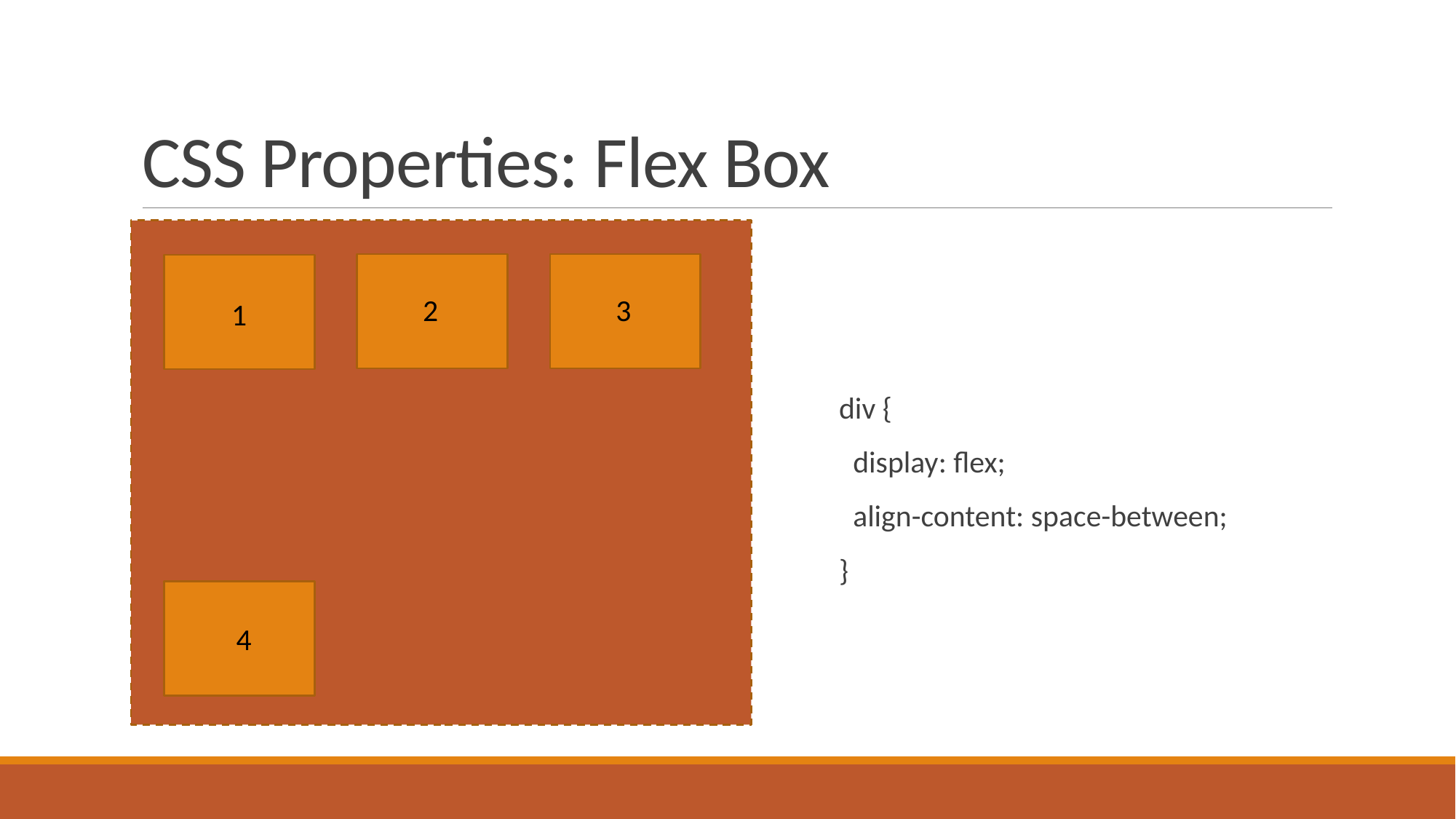

# CSS Properties: Flex Box

2
3
1

div {
  display: flex;
  align-content: space-between;
}

4